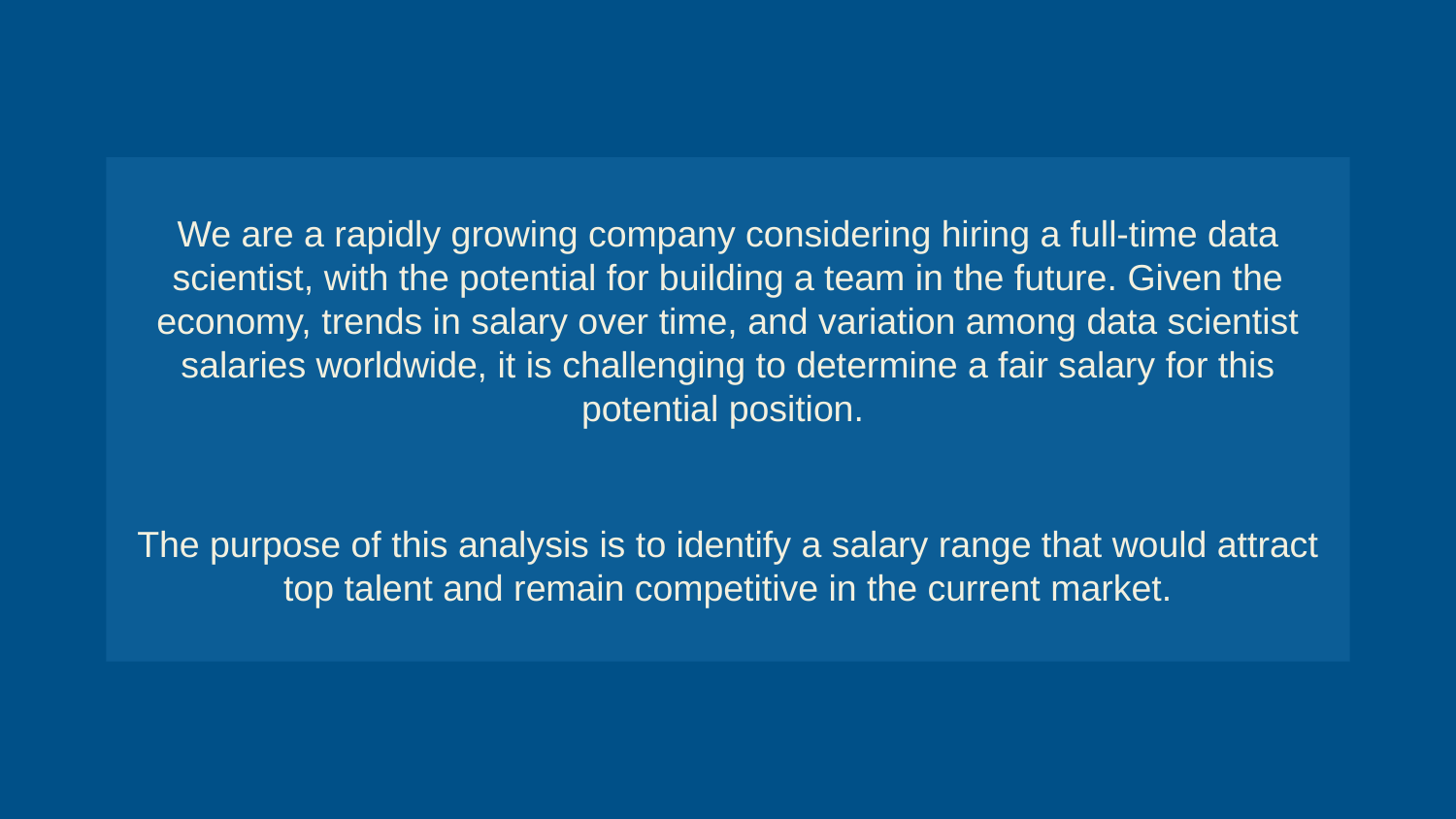

We are a rapidly growing company considering hiring a full-time data scientist, with the potential for building a team in the future. Given the economy, trends in salary over time, and variation among data scientist salaries worldwide, it is challenging to determine a fair salary for this potential position.

The purpose of this analysis is to identify a salary range that would attract top talent and remain competitive in the current market.